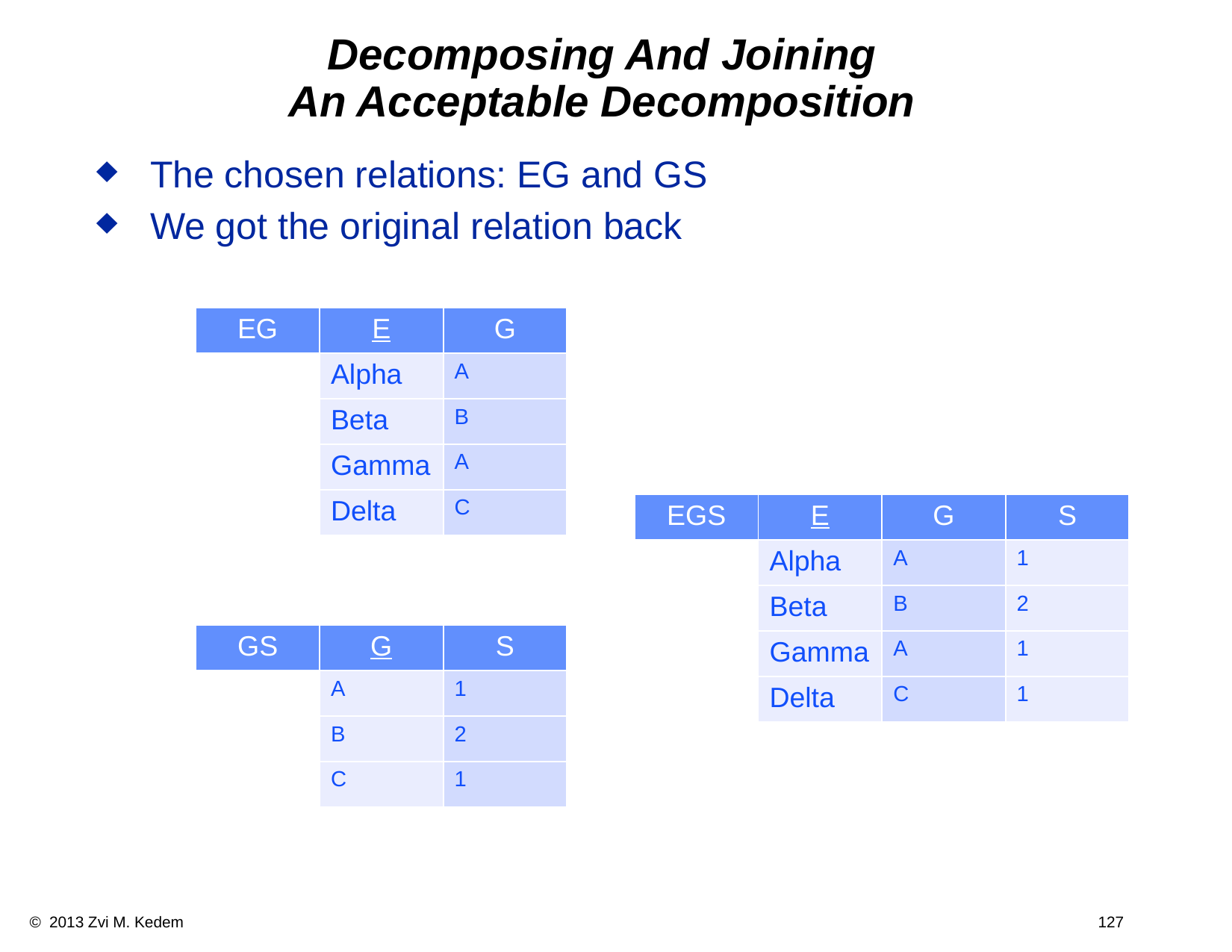

# Decomposing And Joining An Acceptable Decomposition
The chosen relations: EG and GS
We got the original relation back

| EG | E | G |
| --- | --- | --- |
|  | Alpha | A |
|  | Beta | B |
|  | Gamma | A |
|  | Delta | C |
| EGS | E | G | S |
| --- | --- | --- | --- |
|  | Alpha | A | 1 |
|  | Beta | B | 2 |
|  | Gamma | A | 1 |
|  | Delta | C | 1 |
| GS | G | S |
| --- | --- | --- |
|  | A | 1 |
|  | B | 2 |
|  | C | 1 |